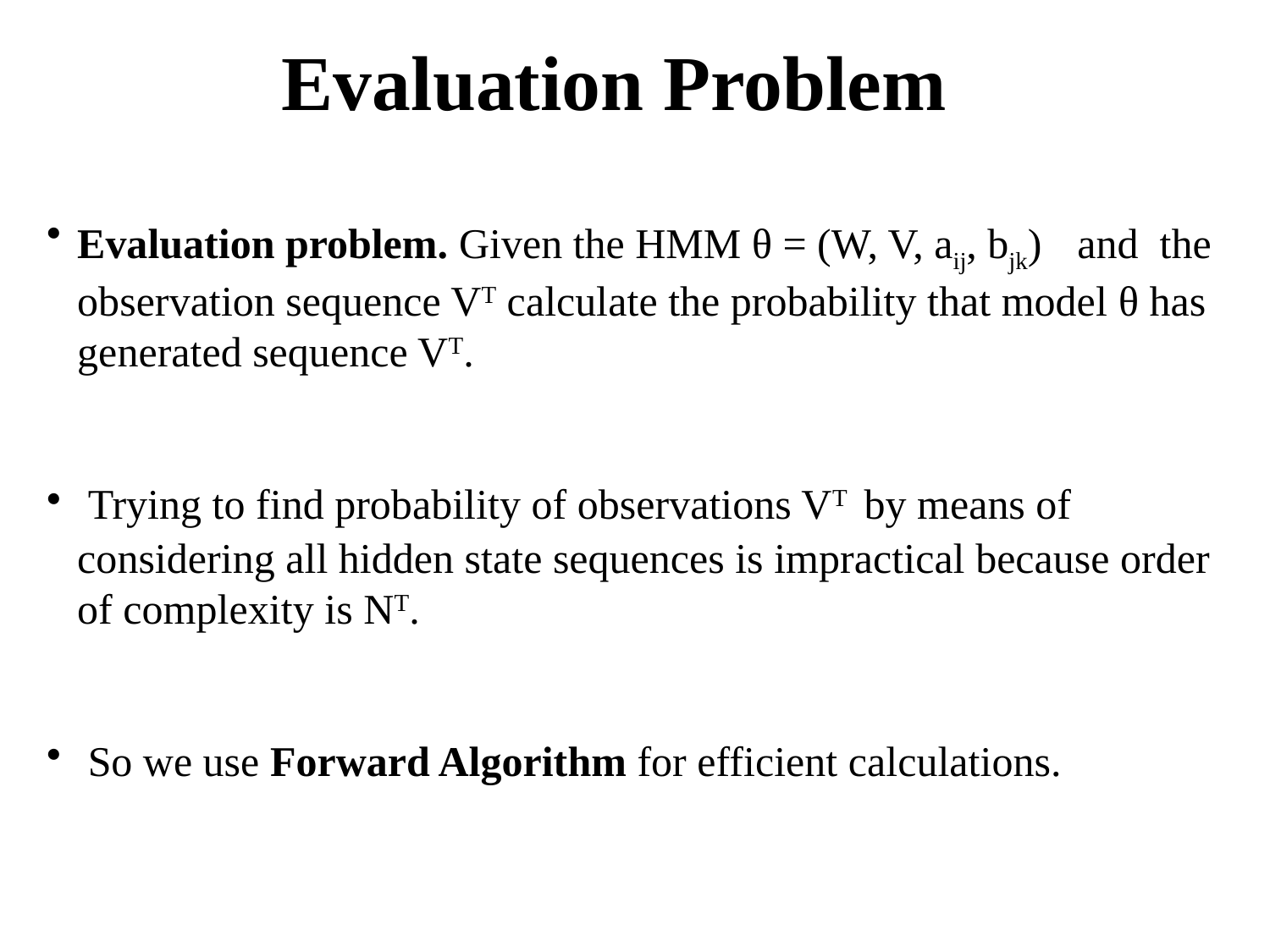

Evaluation Problem
Evaluation problem. Given the HMM θ = (W, V, aij, bjk)   and  the observation sequence VT calculate the probability that model θ has generated sequence VT.

 Trying to find probability of observations VT  by means of considering all hidden state sequences is impractical because order of complexity is NT.

 So we use Forward Algorithm for efficient calculations.